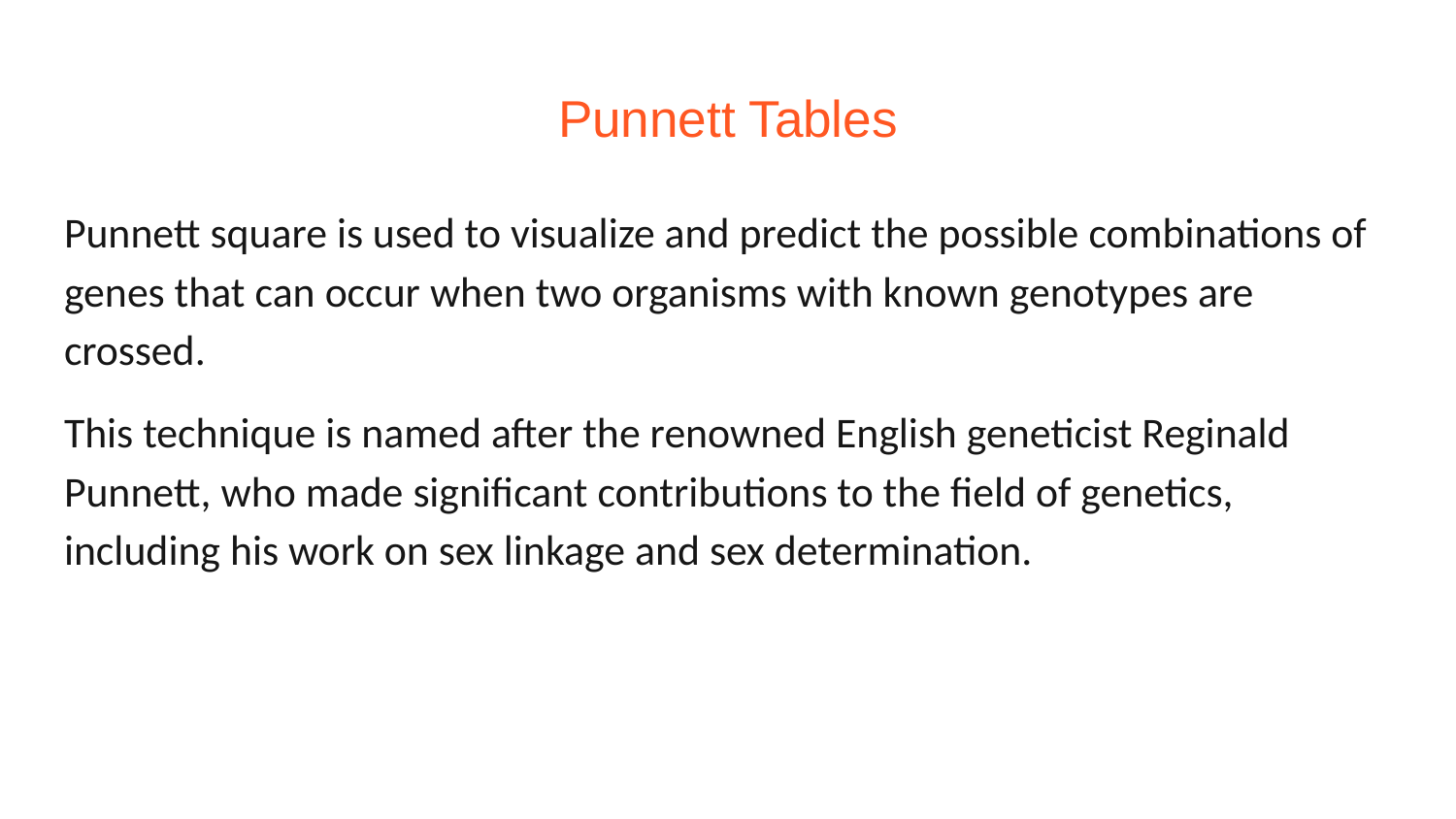

# Punnett Tables
Punnett square is used to visualize and predict the possible combinations of genes that can occur when two organisms with known genotypes are crossed.
This technique is named after the renowned English geneticist Reginald Punnett, who made significant contributions to the field of genetics, including his work on sex linkage and sex determination.